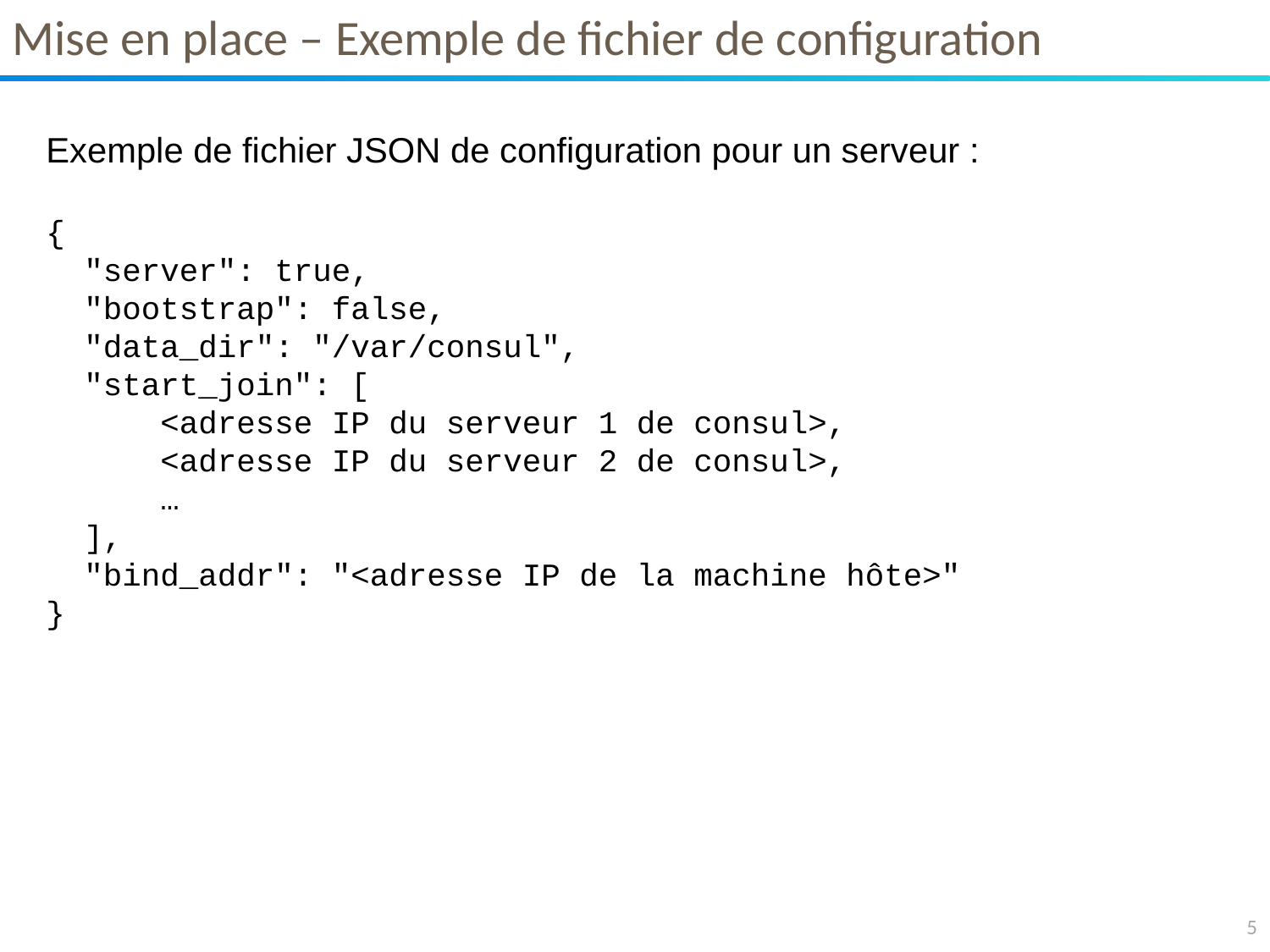

Mise en place – Exemple de fichier de configuration
Exemple de fichier JSON de configuration pour un serveur :

{
  "server": true,
  "bootstrap": false,
  "data_dir": "/var/consul",
  "start_join": [
      <adresse IP du serveur 1 de consul>,
      <adresse IP du serveur 2 de consul>,
      …
  ],
  "bind_addr": "<adresse IP de la machine hôte>"
}